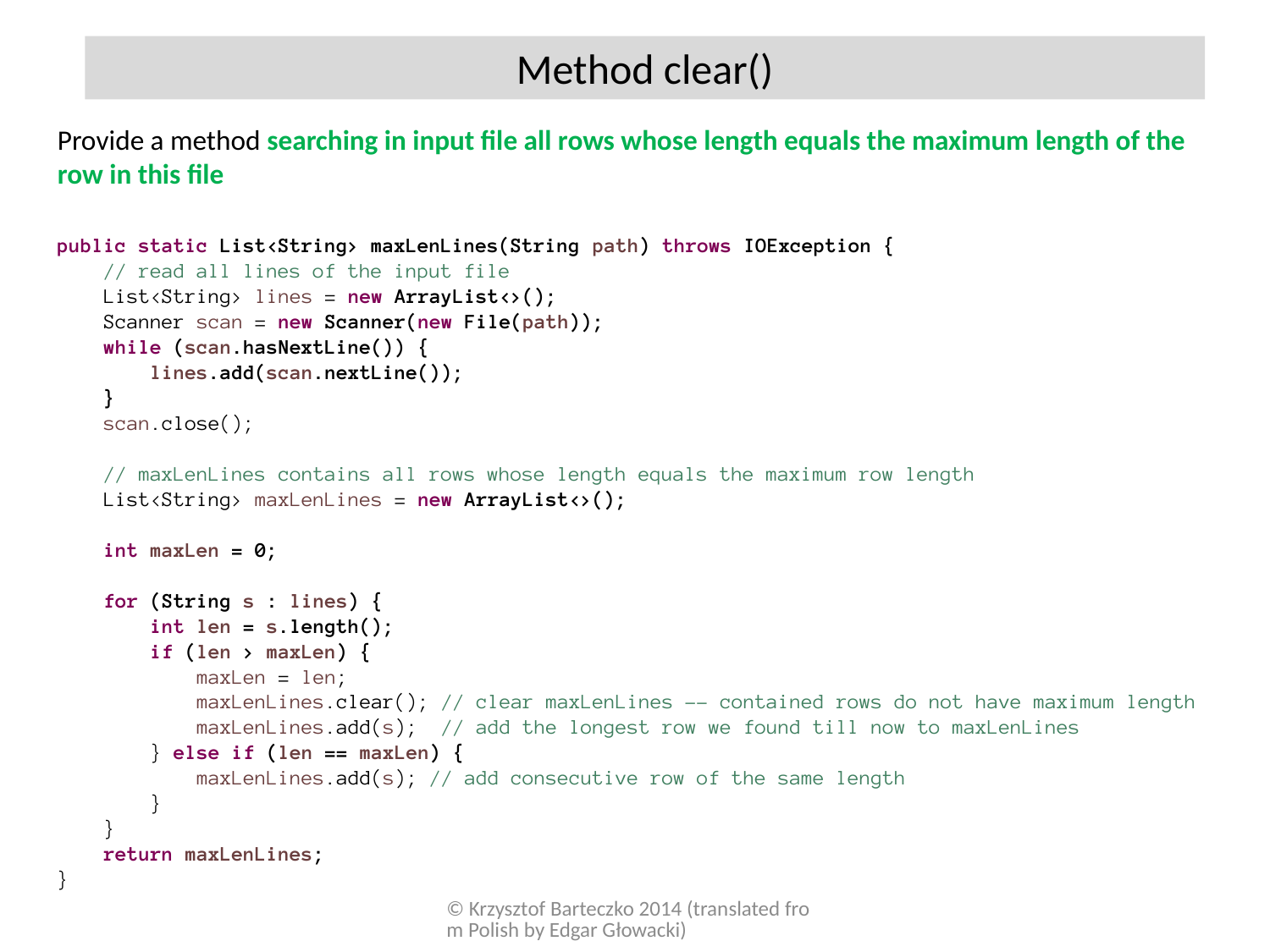

Method clear()
Provide a method searching in input file all rows whose length equals the maximum length of the row in this file
public static List<String> maxLenLines(String path) throws IOException {
    // read all lines of the input file
    List<String> lines = new ArrayList<>();
    Scanner scan = new Scanner(new File(path));
    while (scan.hasNextLine()) {
        lines.add(scan.nextLine());
    }
    scan.close();

    // maxLenLines contains all rows whose length equals the maximum row length
    List<String> maxLenLines = new ArrayList<>();

    int maxLen = 0;

    for (String s : lines) {
        int len = s.length();
        if (len > maxLen) {
            maxLen = len;
            maxLenLines.clear(); // clear maxLenLines -- contained rows do not have maximum length
            maxLenLines.add(s);  // add the longest row we found till now to maxLenLines
        } else if (len == maxLen) {
            maxLenLines.add(s); // add consecutive row of the same length
        }
    }
    return maxLenLines;
}
© Krzysztof Barteczko 2014 (translated from Polish by Edgar Głowacki)